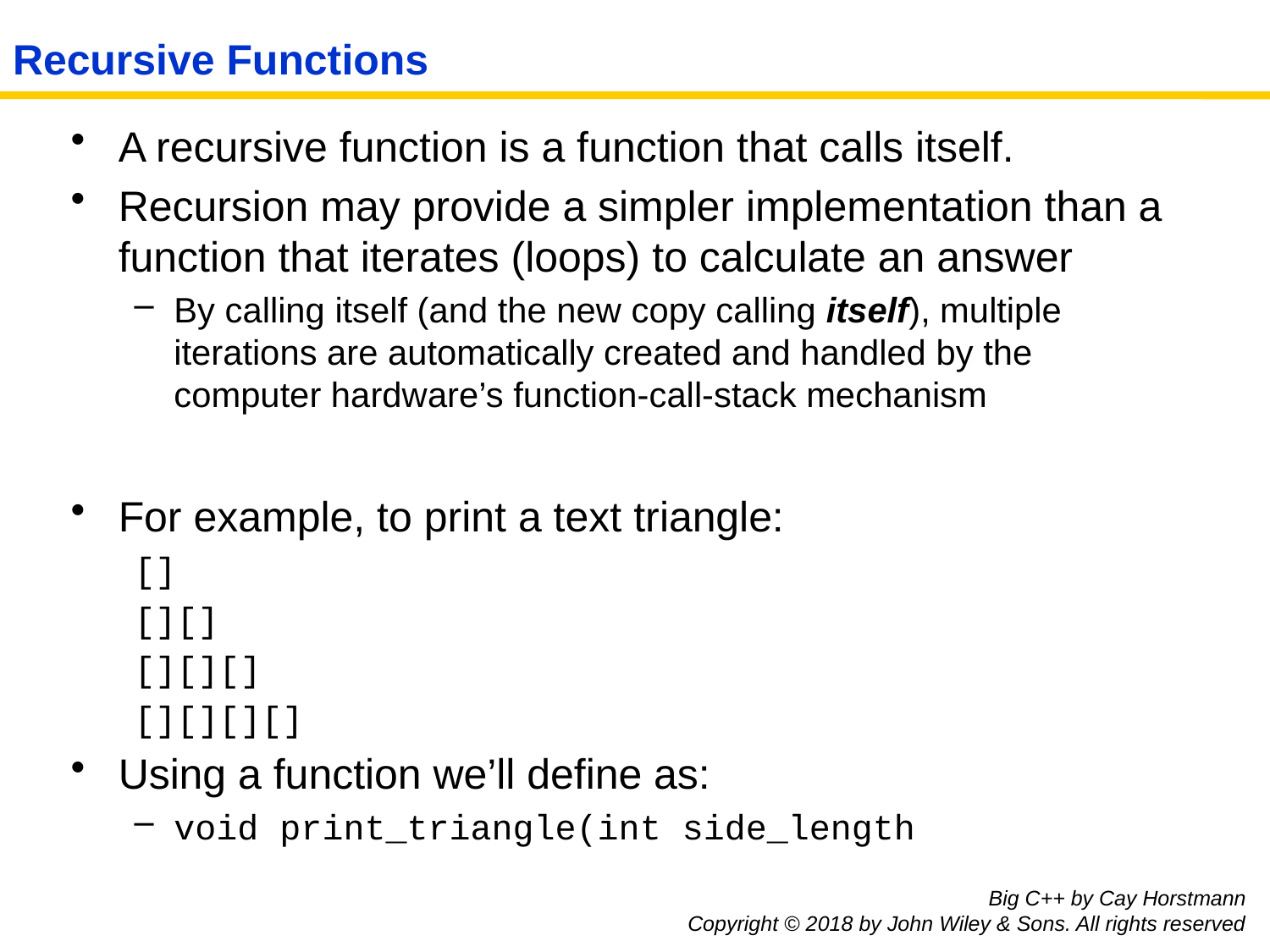

# Recursive Functions
A recursive function is a function that calls itself.
Recursion may provide a simpler implementation than a function that iterates (loops) to calculate an answer
By calling itself (and the new copy calling itself), multiple iterations are automatically created and handled by the computer hardware’s function-call-stack mechanism

For example, to print a text triangle:
[]
[][]
[][][]
[][][][]
Using a function we’ll define as:
void print_triangle(int side_length
Big C++ by Cay Horstmann
Copyright © 2018 by John Wiley & Sons. All rights reserved